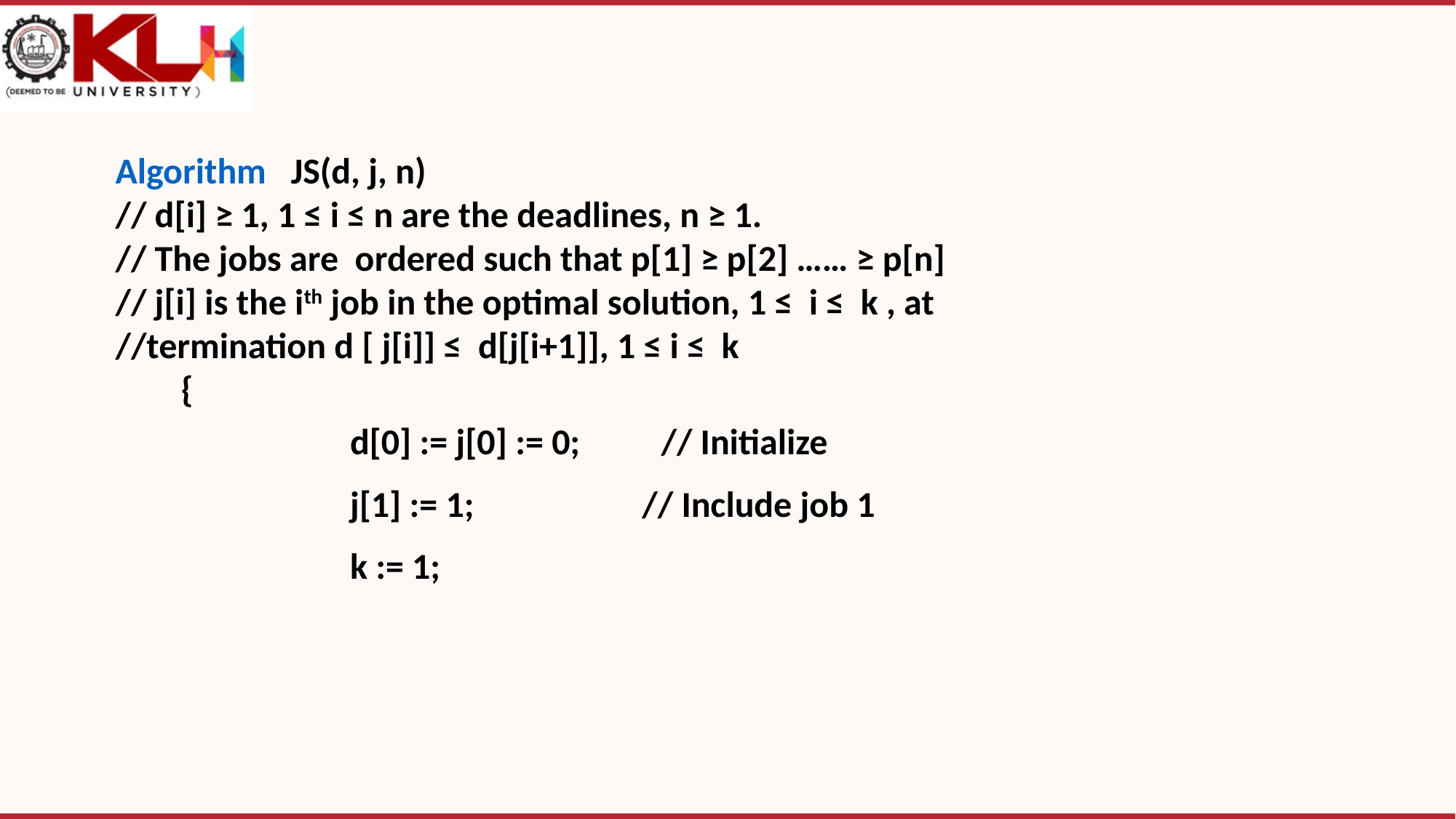

Algorithm   JS(d, j, n)
// d[i] ≥ 1, 1 ≤ i ≤ n are the deadlines, n ≥ 1.
// The jobs are  ordered such that p[1] ≥ p[2] …… ≥ p[n]
// j[i] is the ith job in the optimal solution, 1 ≤  i ≤  k , at
//termination d [ j[i]] ≤  d[j[i+1]], 1 ≤ i ≤  k
        {
		  d[0] := j[0] := 0;	// Initialize
		  j[1] := 1;	           // Include job 1
		  k := 1;